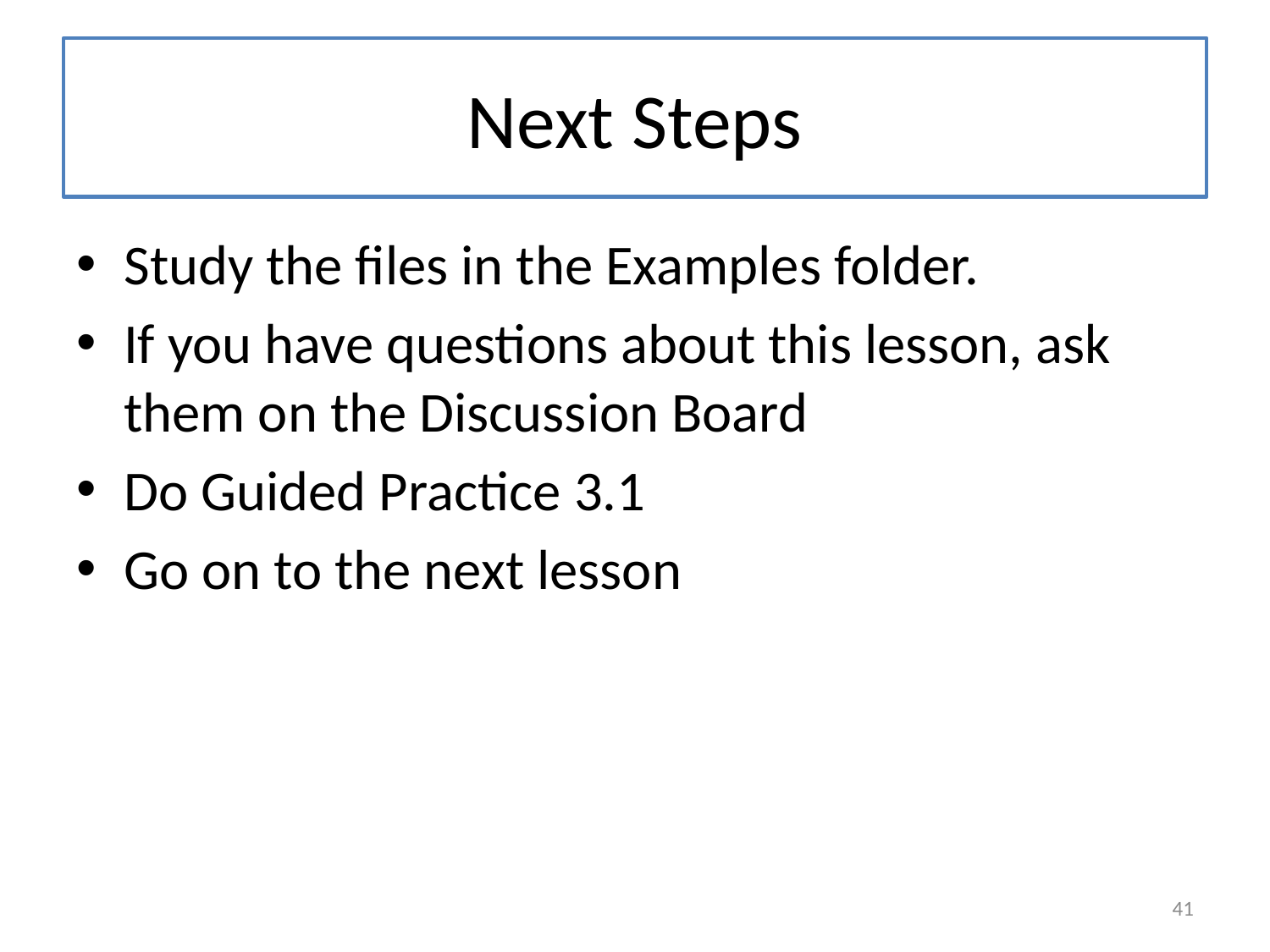

# Next Steps
Study the files in the Examples folder.
If you have questions about this lesson, ask them on the Discussion Board
Do Guided Practice 3.1
Go on to the next lesson
41